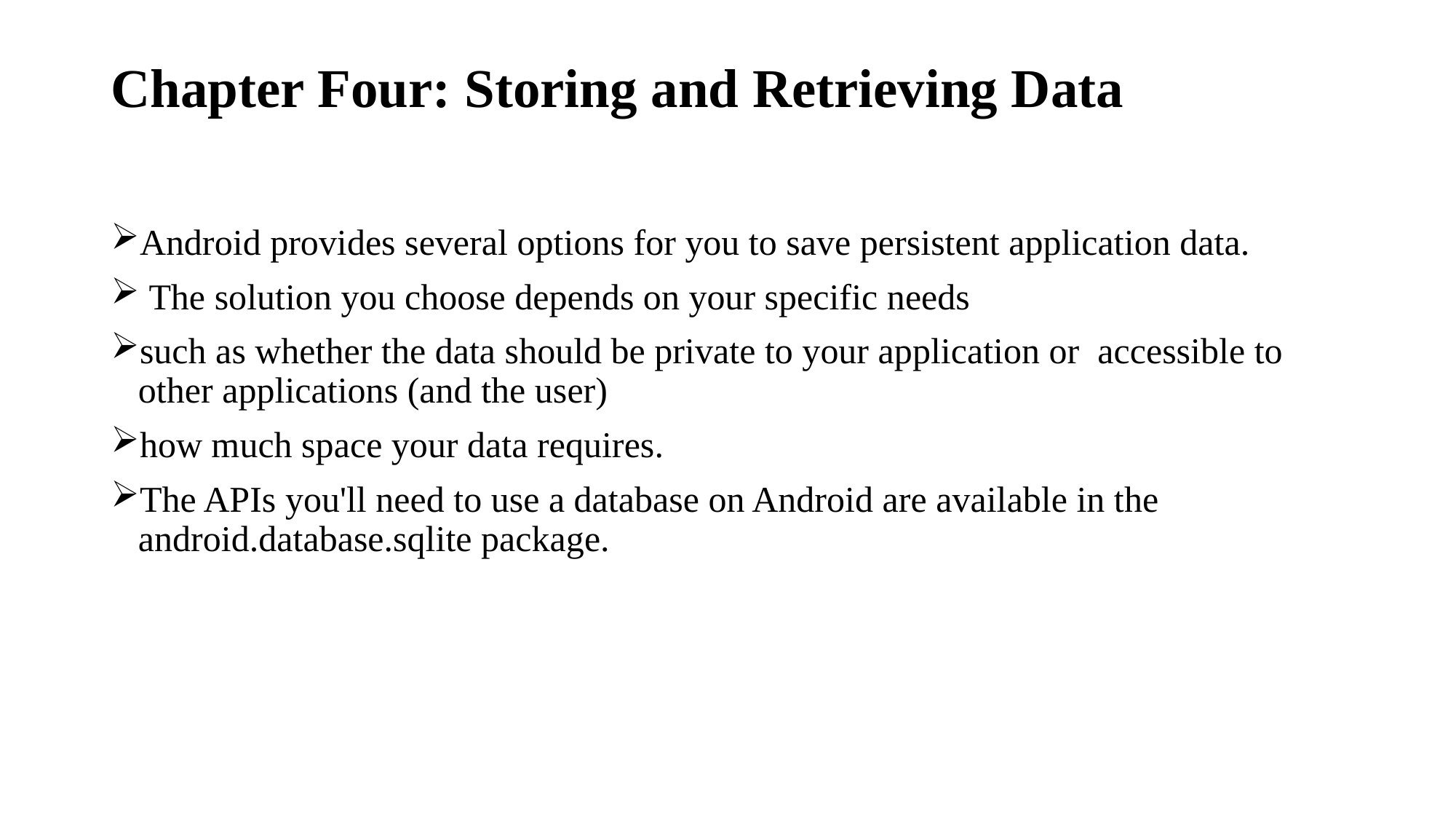

# Chapter Four: Storing and Retrieving Data
Android provides several options for you to save persistent application data.
 The solution you choose depends on your specific needs
such as whether the data should be private to your application or  accessible to other applications (and the user)
how much space your data requires.
The APIs you'll need to use a database on Android are available in the android.database.sqlite package.